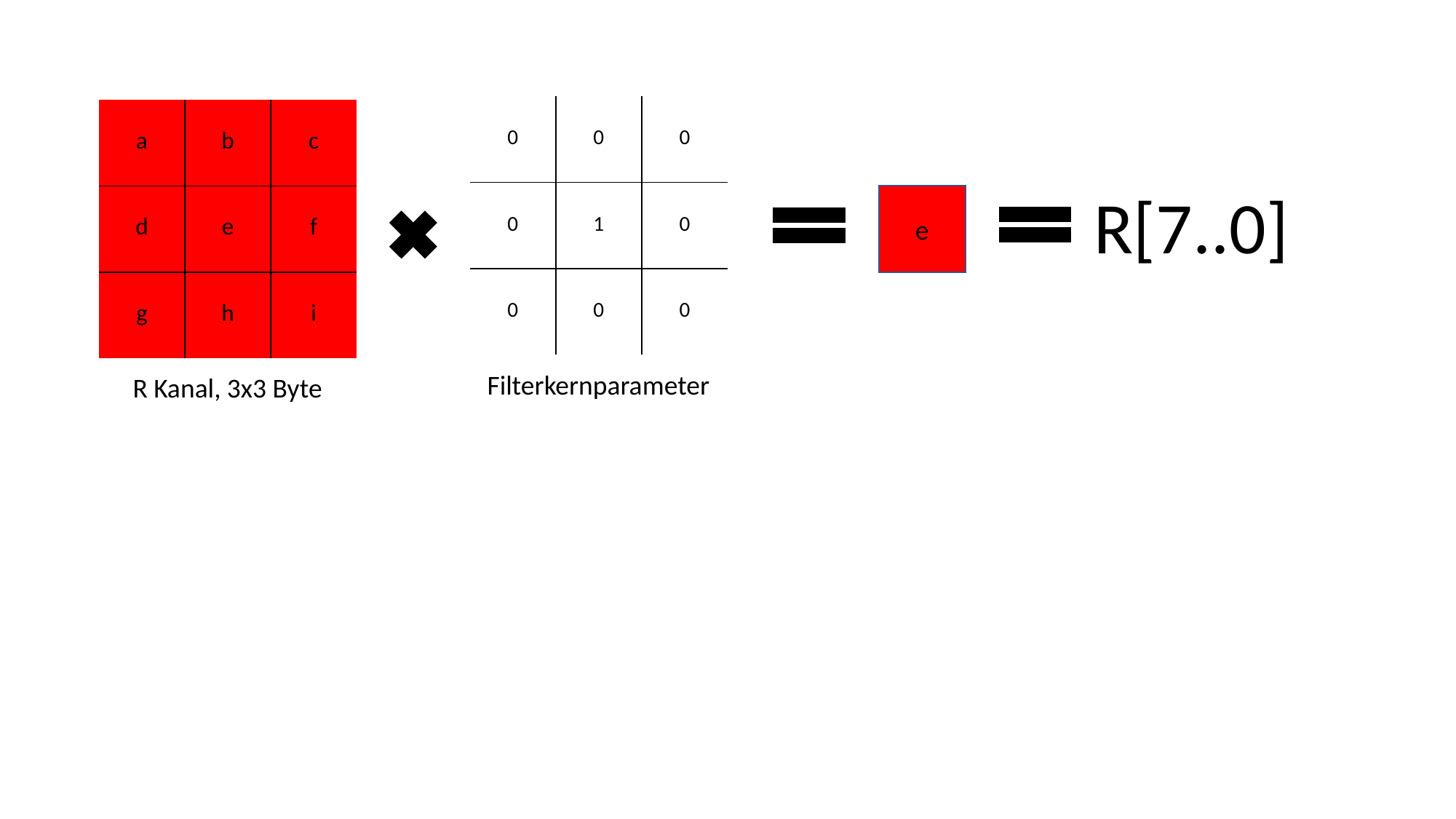

| 0 | 0 | 0 |
| --- | --- | --- |
| 0 | 1 | 0 |
| 0 | 0 | 0 |
| a | b | c |
| --- | --- | --- |
| d | e | f |
| g | h | i |
R[7..0]
e

Filterkernparameter
R Kanal, 3x3 Byte